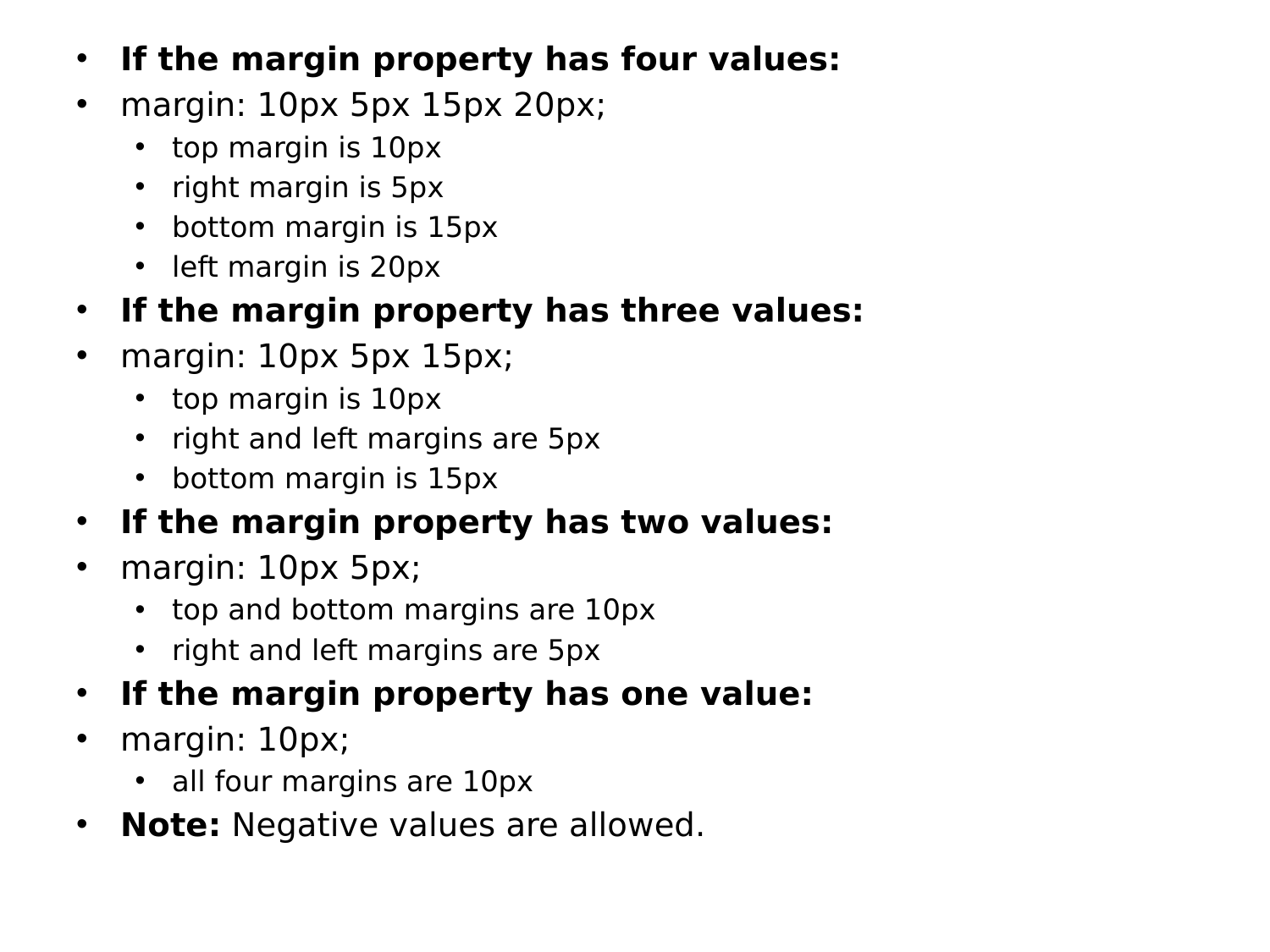

If the margin property has four values:
margin: 10px 5px 15px 20px;
top margin is 10px
right margin is 5px
bottom margin is 15px
left margin is 20px
If the margin property has three values:
margin: 10px 5px 15px;
top margin is 10px
right and left margins are 5px
bottom margin is 15px
If the margin property has two values:
margin: 10px 5px;
top and bottom margins are 10px
right and left margins are 5px
If the margin property has one value:
margin: 10px;
all four margins are 10px
Note: Negative values are allowed.